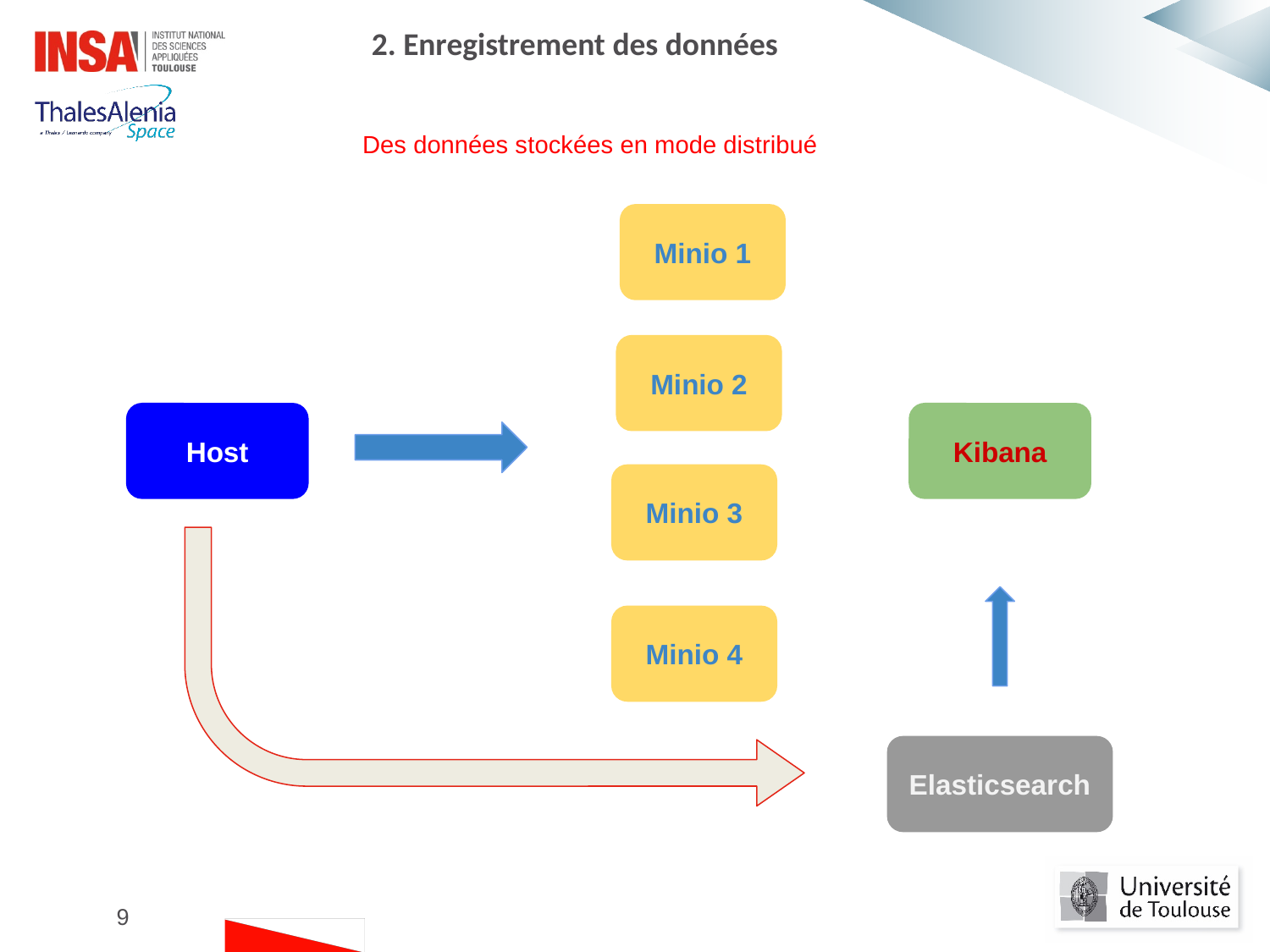

2. Enregistrement des données
Des données stockées en mode distribué
Minio 1
Minio 2

Minio 3
Minio 4
Host
Kibana

Elasticsearch
9
#